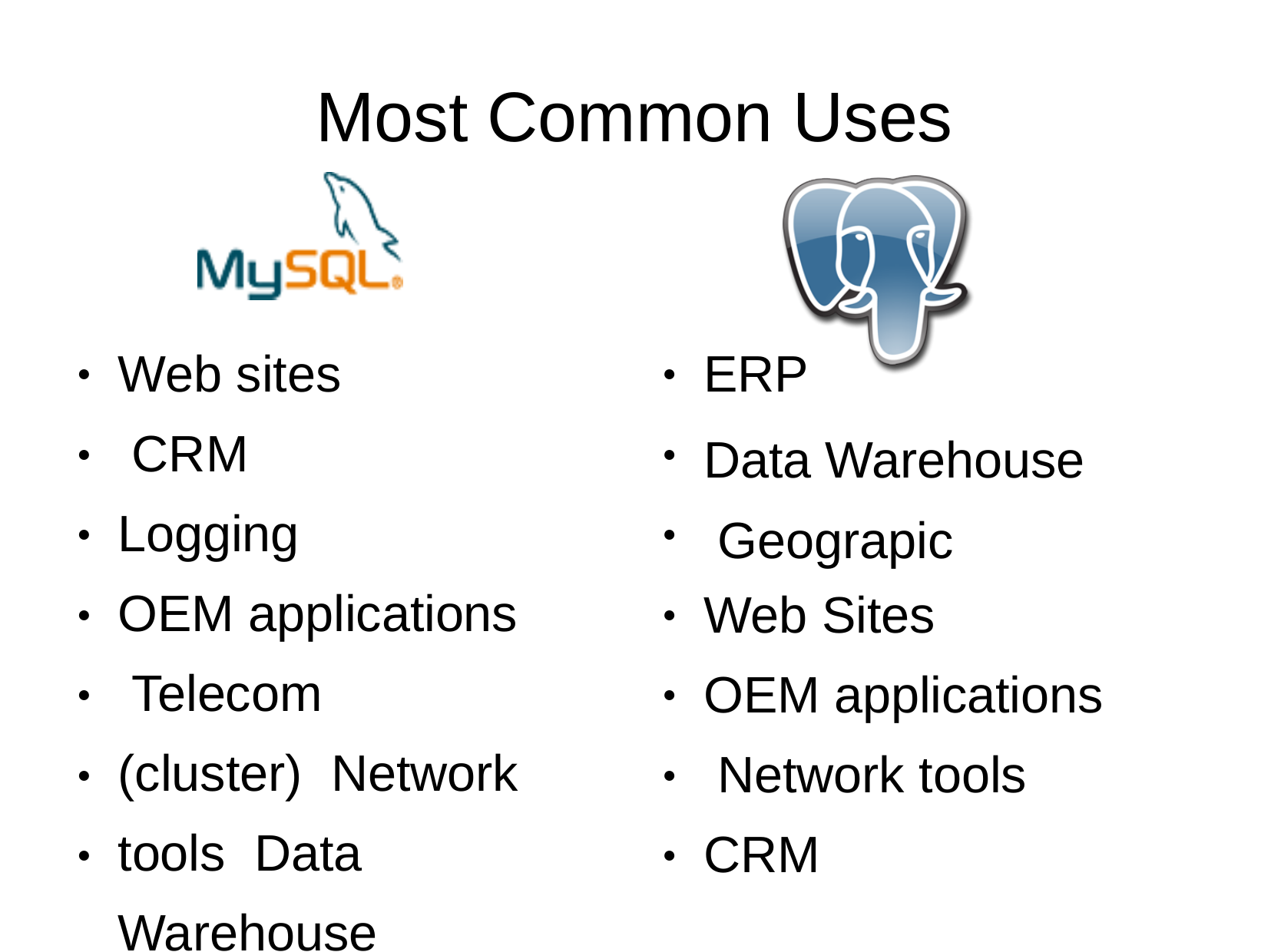

# Most Common Uses

Web sites  CRM
Logging
OEM applications  Telecom (cluster)  Network tools  Data Warehouse
ERP
Data Warehouse  Geograpic
Web Sites
OEM applications  Network tools  CRM
●
●
●
●
●
●
●
●
●
●
●
●
●
●